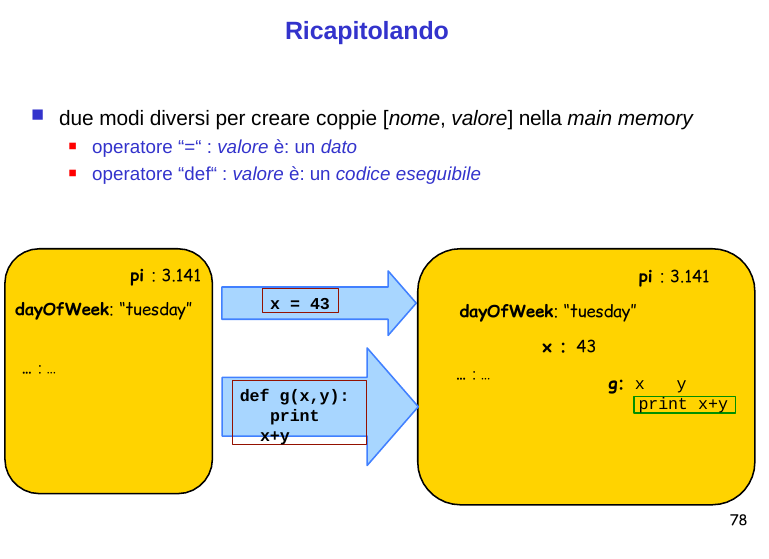

# Ricapitolando
due modi diversi per creare coppie [nome, valore] nella main memory
operatore “=“ : valore è: un dato
operatore “def“ : valore è: un codice eseguibile

pi : 3.141
dayOfWeek: “tuesday”
pi : 3.141

x = 43
dayOfWeek: “tuesday”
x : 43

… : …
… : …
g: x	y
def g(x,y):  print x+y
print x+y
78